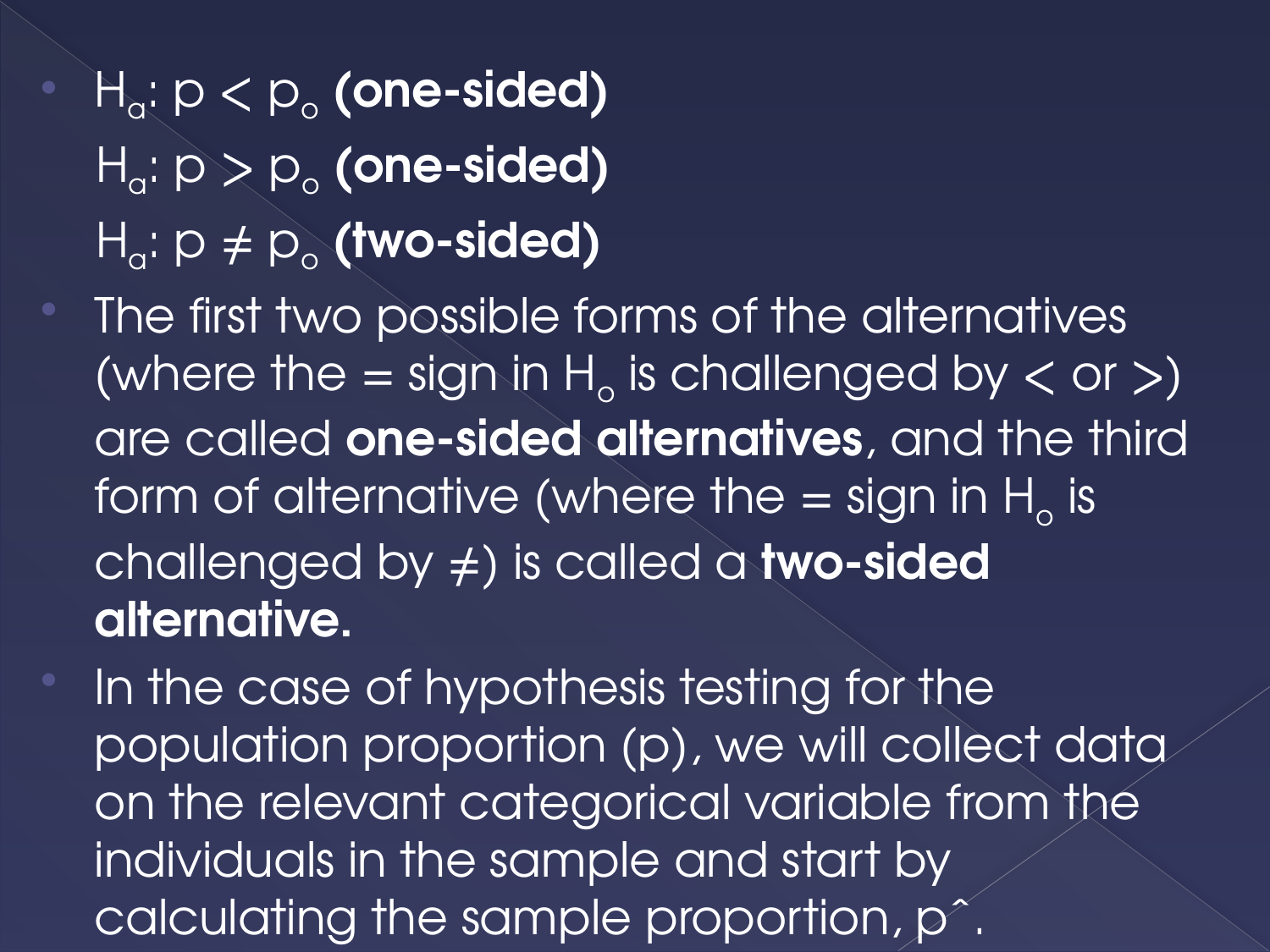

Ha: p < po (one-sided)
    Ha: p > po (one-sided)
    Ha: p ≠ po (two-sided)
The first two possible forms of the alternatives (where the = sign in Ho is challenged by < or >) are called one-sided alternatives, and the third form of alternative (where the = sign in Ho is challenged by ≠) is called a two-sided alternative.
In the case of hypothesis testing for the population proportion (p), we will collect data on the relevant categorical variable from the individuals in the sample and start by calculating the sample proportion, pˆ.